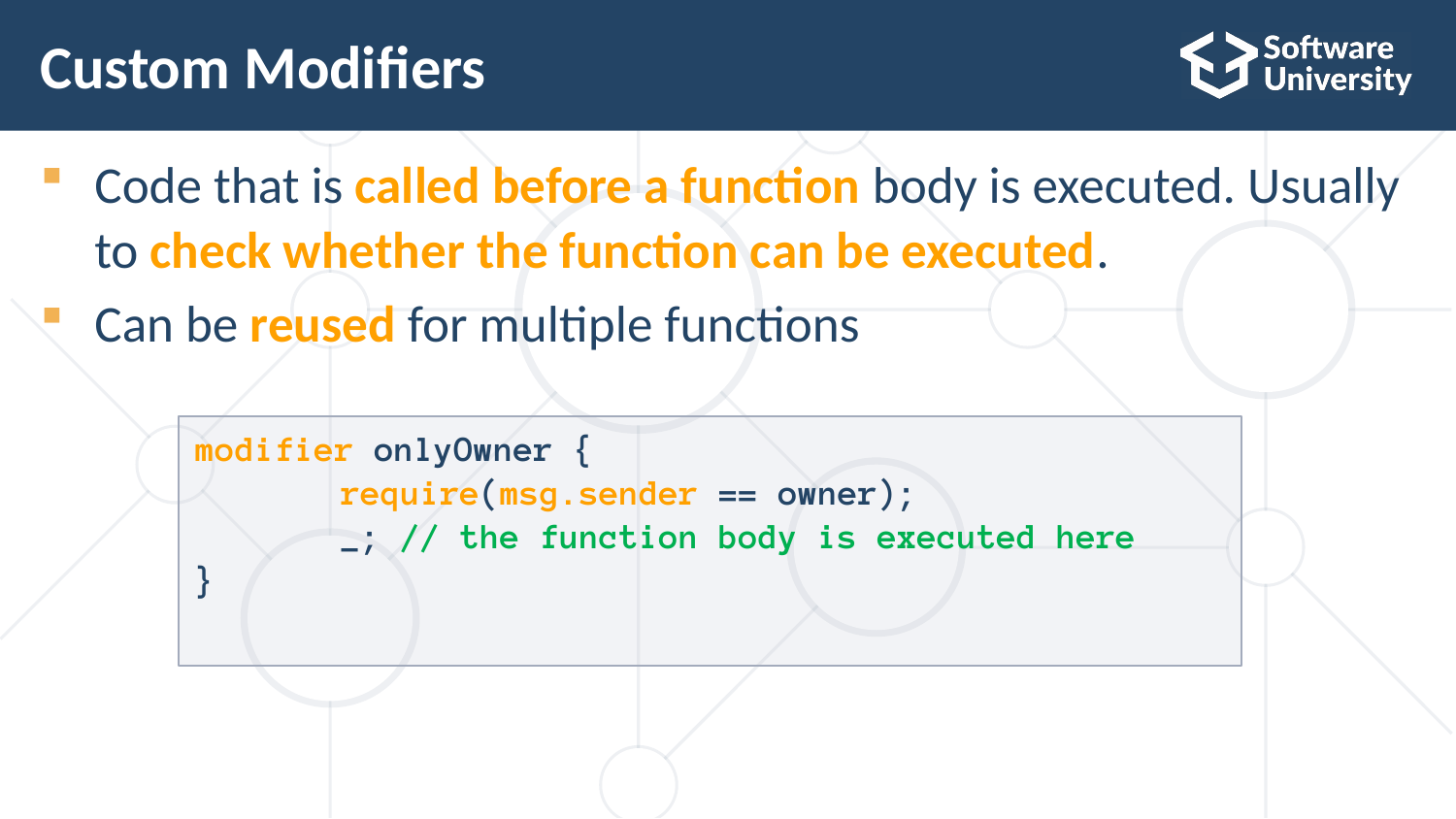

# Custom Modifiers
Code that is called before a function body is executed. Usually to check whether the function can be executed.
Can be reused for multiple functions

modifier onlyOwner {
	require(msg.sender == owner);
	_; // the function body is executed here
}